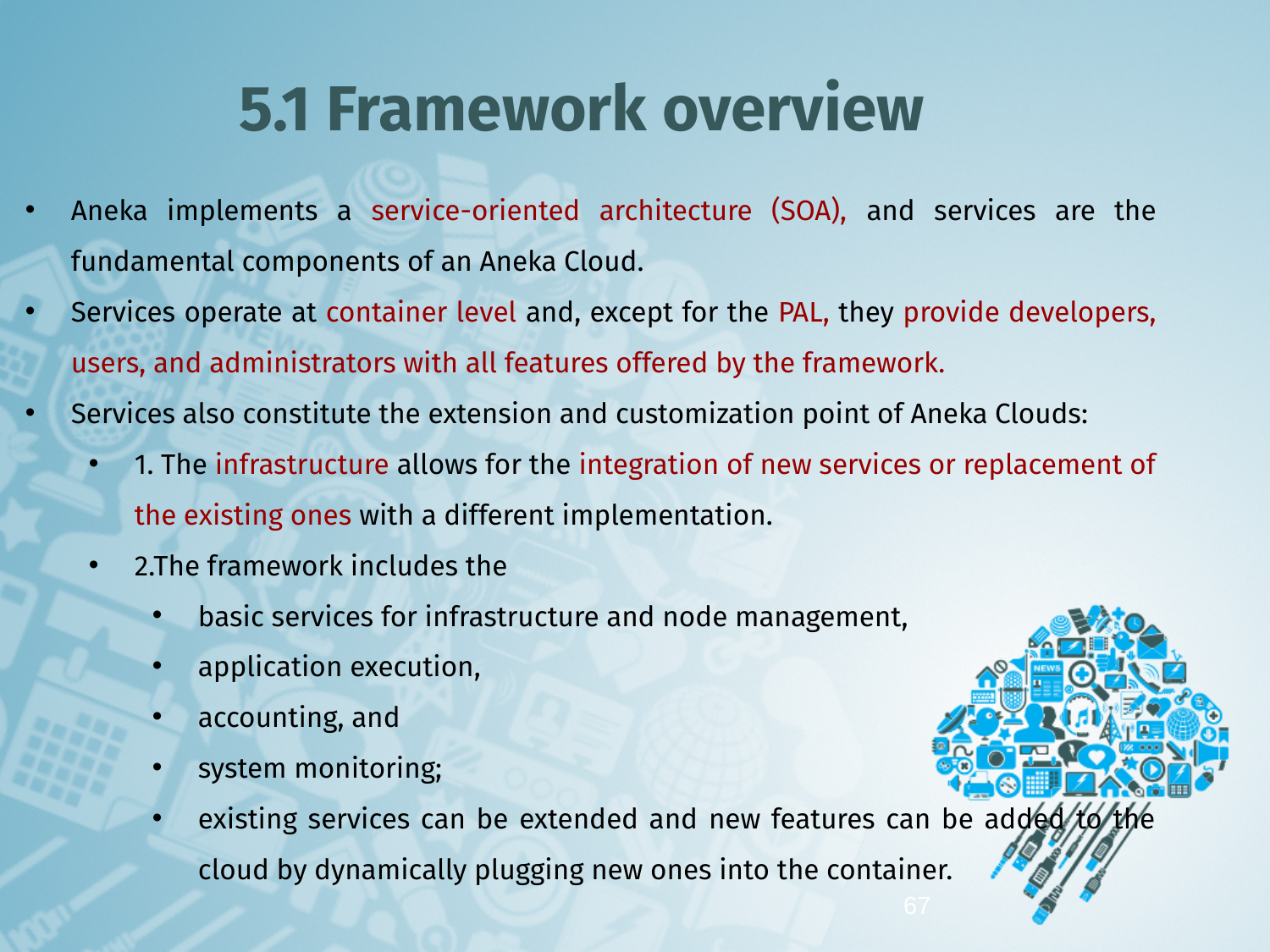

# 5.1 Framework overview
Aneka implements a service-oriented architecture (SOA), and services are the fundamental components of an Aneka Cloud.
Services operate at container level and, except for the PAL, they provide developers, users, and administrators with all features offered by the framework.
Services also constitute the extension and customization point of Aneka Clouds:
1. The infrastructure allows for the integration of new services or replacement of the existing ones with a different implementation.
2.The framework includes the
basic services for infrastructure and node management,
application execution,
accounting, and
system monitoring;
existing services can be extended and new features can be added to the cloud by dynamically plugging new ones into the container.
67